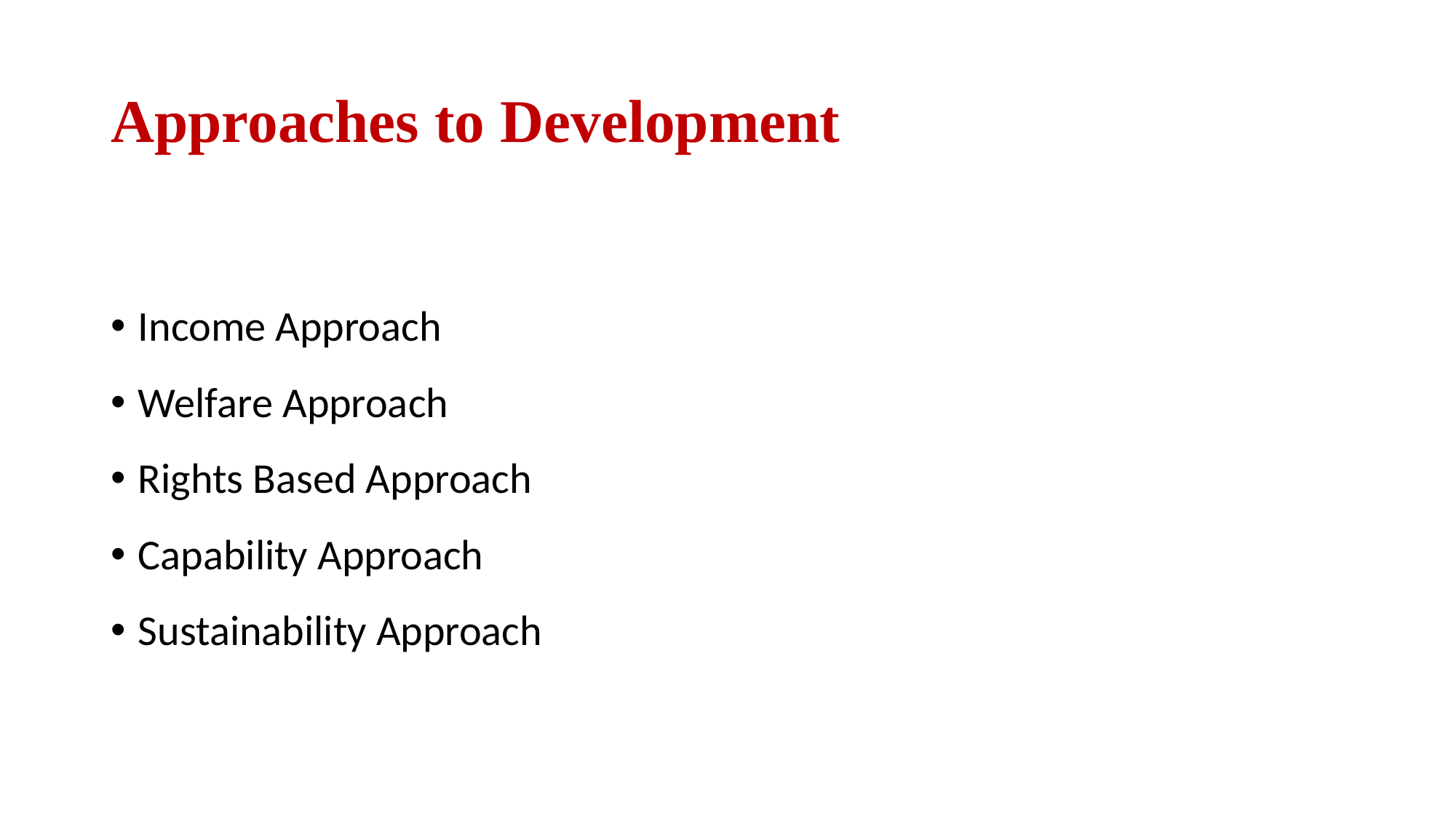

# Approaches to Development

Income Approach
Welfare Approach
Rights Based Approach
Capability Approach
Sustainability Approach